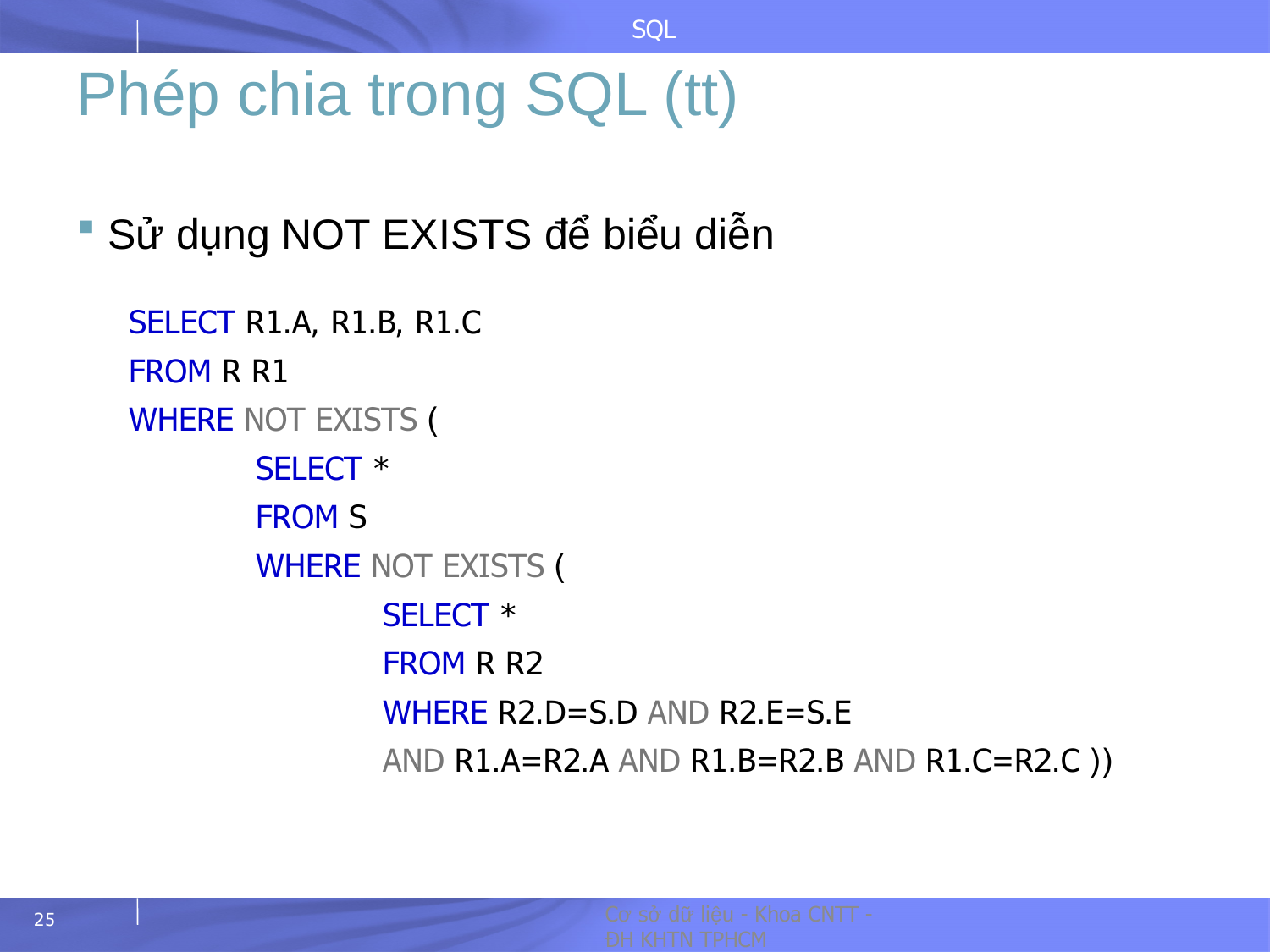

# Phép chia trong SQL (tt)
Sử dụng NOT EXISTS để biểu diễn
SELECT R1.A, R1.B, R1.C
FROM R R1
WHERE NOT EXISTS (
	SELECT *
	FROM S
	WHERE NOT EXISTS (
		SELECT *
		FROM R R2
		WHERE R2.D=S.D AND R2.E=S.E
		AND R1.A=R2.A AND R1.B=R2.B AND R1.C=R2.C ))
Cơ sở dữ liệu - Khoa CNTT - ĐH KHTN TPHCM
25